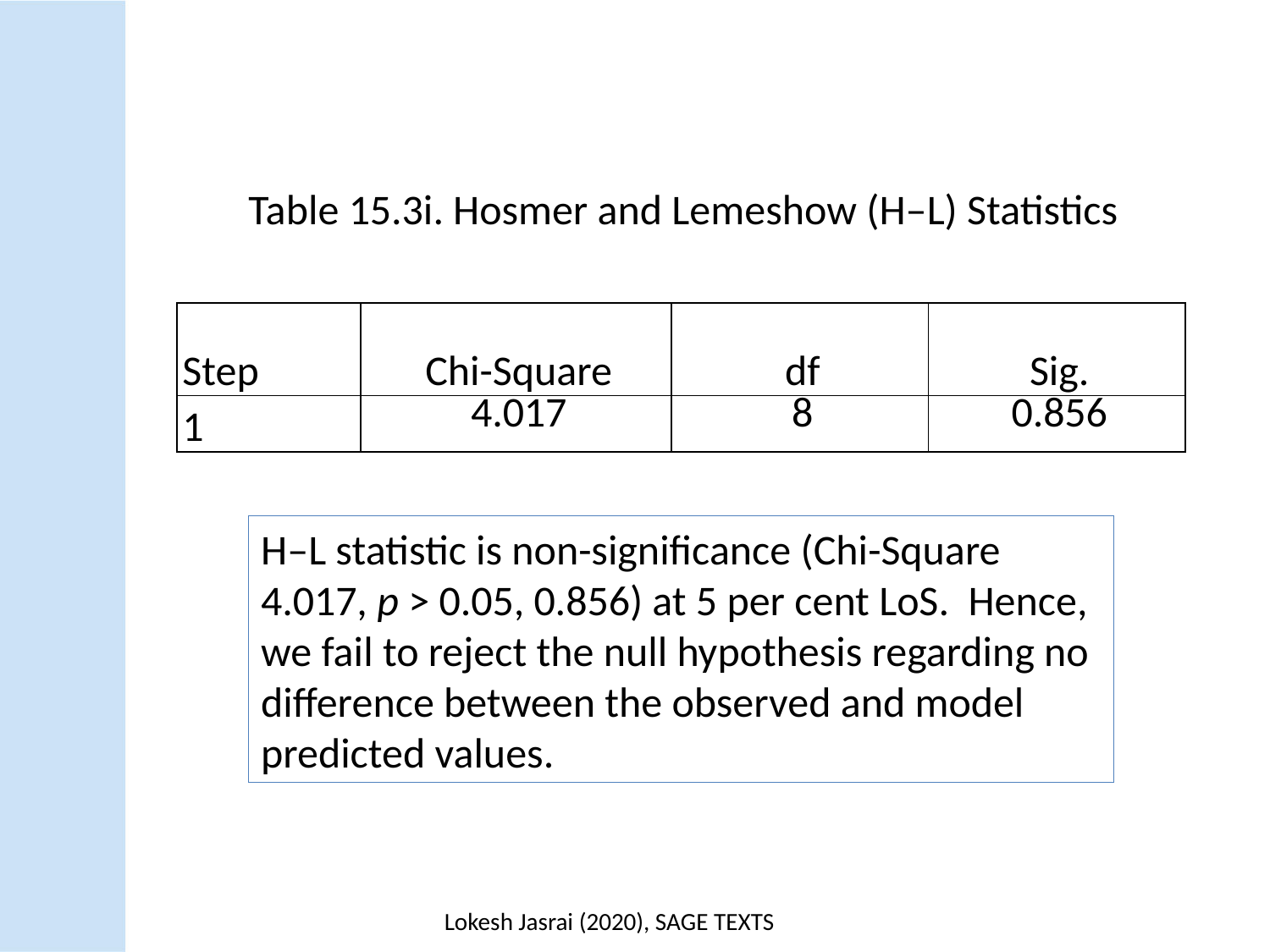

Table 15.3i. Hosmer and Lemeshow (H–L) Statistics
| Step | Chi-Square | df | Sig. |
| --- | --- | --- | --- |
| 1 | 4.017 | 8 | 0.856 |
H–L statistic is non-significance (Chi-Square 4.017, p > 0.05, 0.856) at 5 per cent LoS.  Hence, we fail to reject the null hypothesis regarding no difference between the observed and model predicted values.
Lokesh Jasrai (2020), SAGE TEXTS